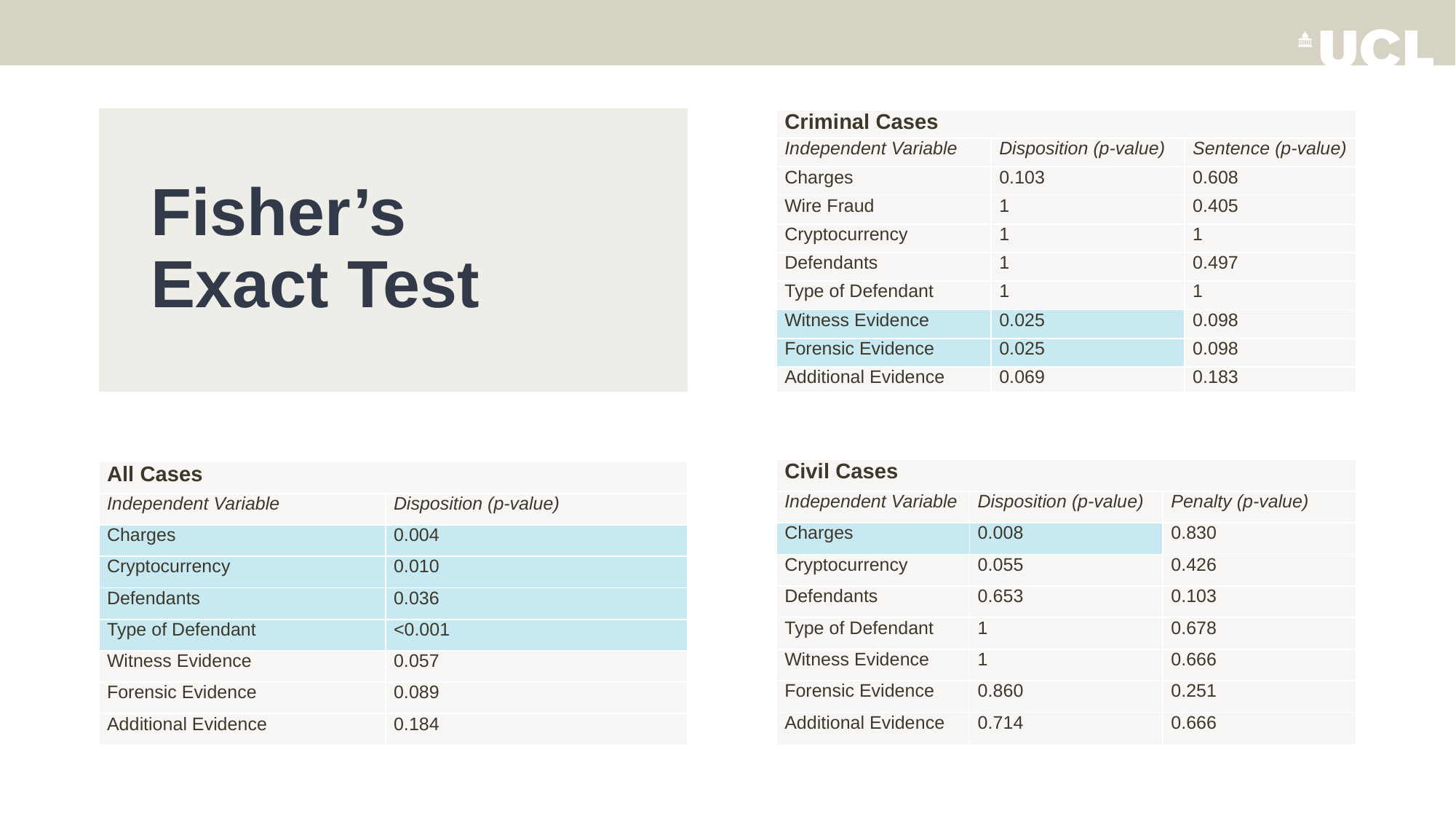

| Criminal Cases |  |  |
| --- | --- | --- |
| Independent Variable | Disposition (p-value) | Sentence (p-value) |
| Charges | 0.103 | 0.608 |
| Wire Fraud | 1 | 0.405 |
| Cryptocurrency | 1 | 1 |
| Defendants | 1 | 0.497 |
| Type of Defendant | 1 | 1 |
| Witness Evidence | 0.025 | 0.098 |
| Forensic Evidence | 0.025 | 0.098 |
| Additional Evidence | 0.069 | 0.183 |
# Fisher’s Exact Test
| Civil Cases |  |  |
| --- | --- | --- |
| Independent Variable | Disposition (p-value) | Penalty (p-value) |
| Charges | 0.008 | 0.830 |
| Cryptocurrency | 0.055 | 0.426 |
| Defendants | 0.653 | 0.103 |
| Type of Defendant | 1 | 0.678 |
| Witness Evidence | 1 | 0.666 |
| Forensic Evidence | 0.860 | 0.251 |
| Additional Evidence | 0.714 | 0.666 |
| All Cases |  |
| --- | --- |
| Independent Variable | Disposition (p-value) |
| Charges | 0.004 |
| Cryptocurrency | 0.010 |
| Defendants | 0.036 |
| Type of Defendant | <0.001 |
| Witness Evidence | 0.057 |
| Forensic Evidence | 0.089 |
| Additional Evidence | 0.184 |